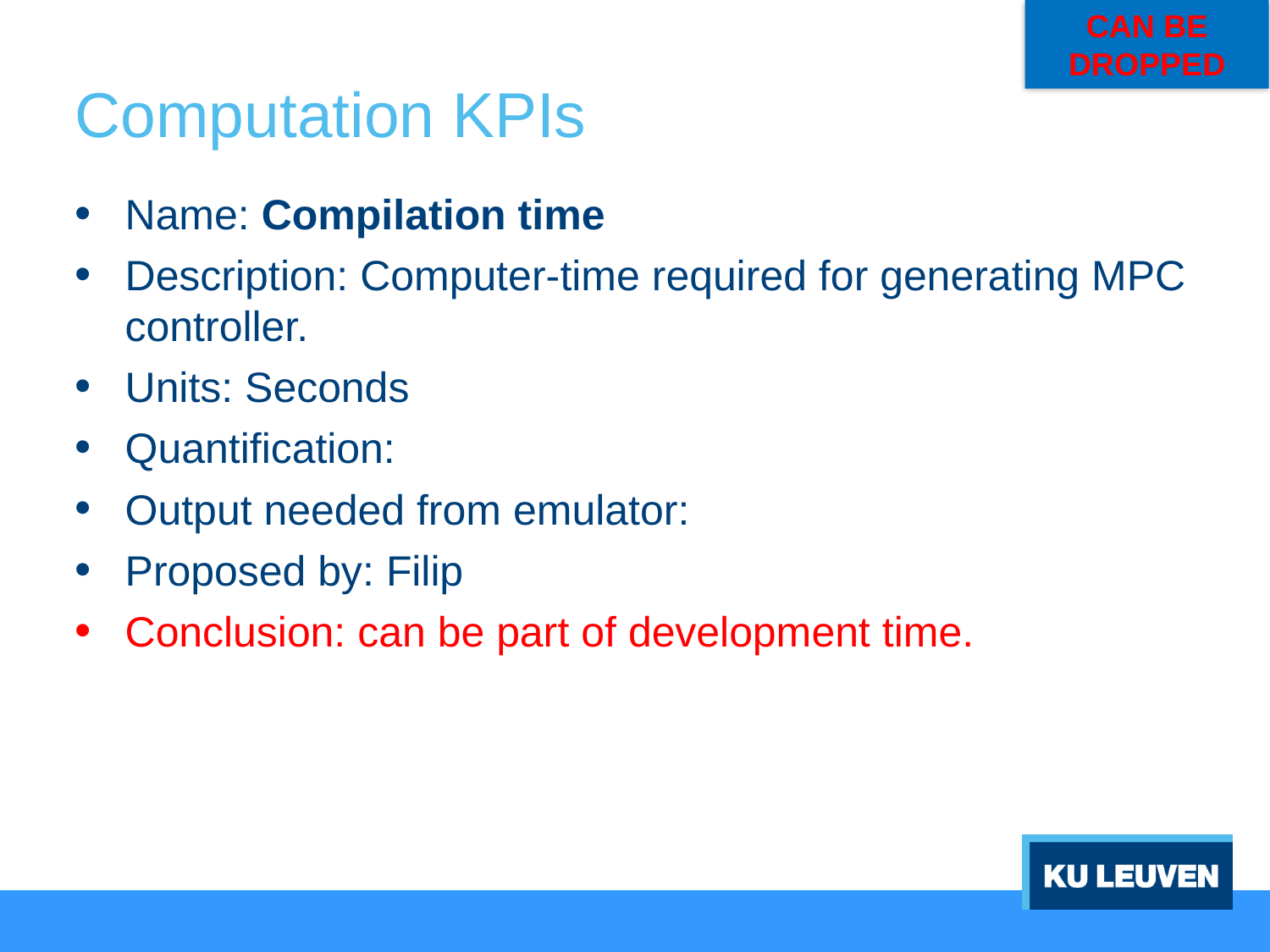

CAN BE DROPPED
# Computation KPIs
Name: Compilation time
Description: Computer-time required for generating MPC controller.
Units: Seconds
Quantification:
Output needed from emulator:
Proposed by: Filip
Conclusion: can be part of development time.